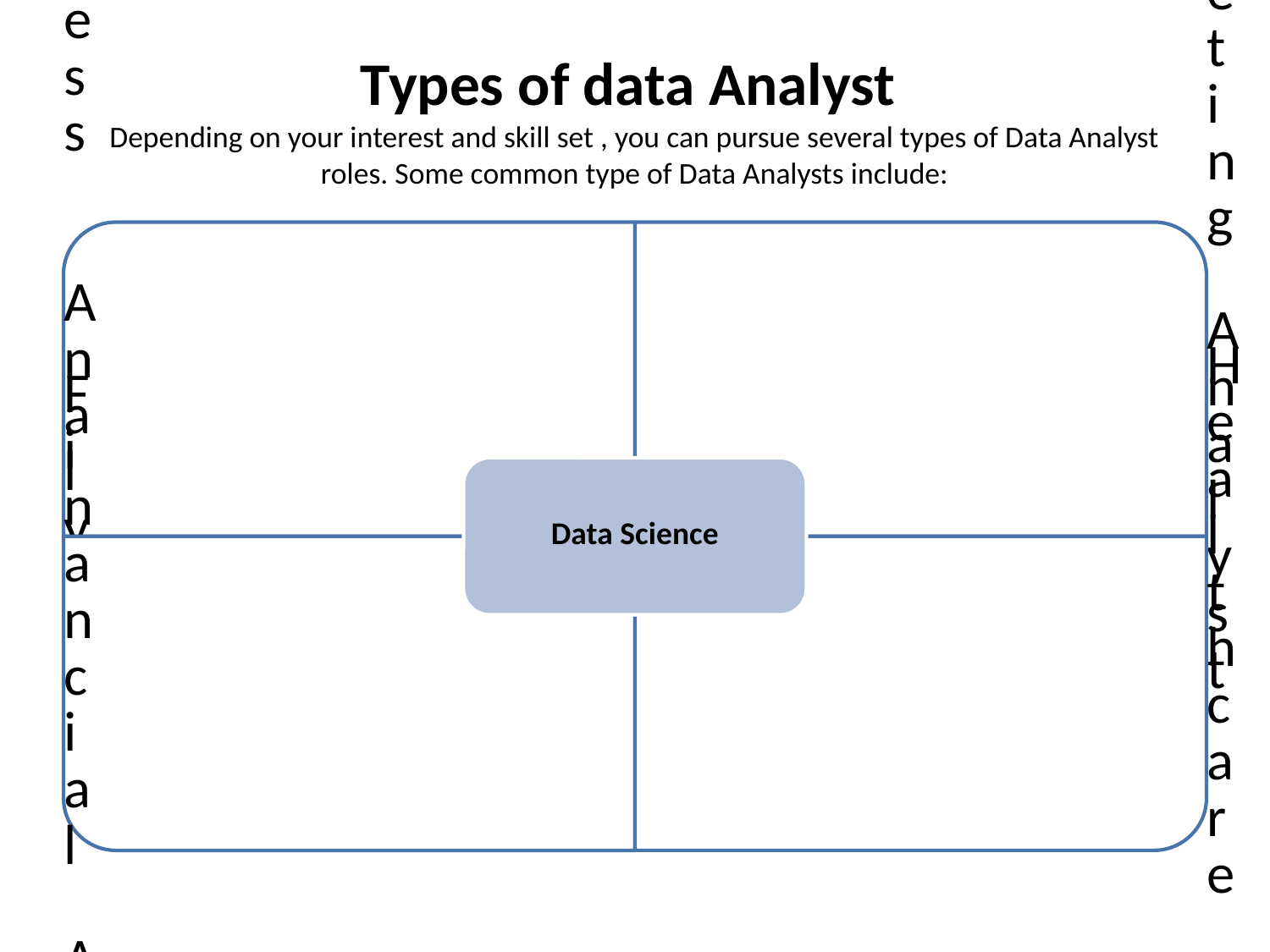

# Types of data Analyst Depending on your interest and skill set , you can pursue several types of Data Analyst roles. Some common type of Data Analysts include:
Data Science